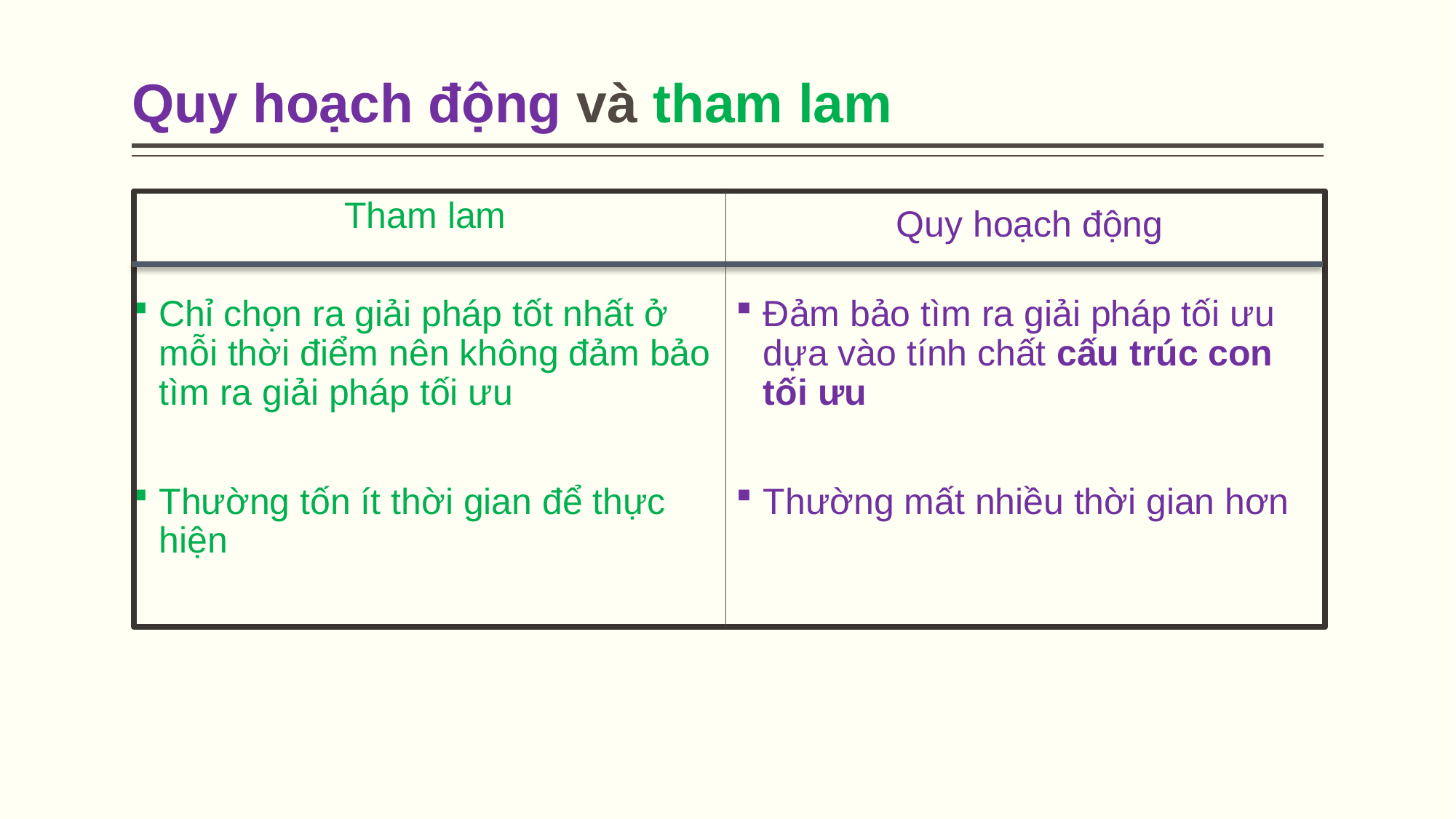

# Quy hoạch động và tham lam
Tham lam

Quy hoạch động

Chỉ chọn ra giải pháp tốt nhất ở mỗi thời điểm nên không đảm bảo tìm ra giải pháp tối ưu

Thường tốn ít thời gian để thực hiện
Đảm bảo tìm ra giải pháp tối ưu dựa vào tính chất cấu trúc con tối ưu

Thường mất nhiều thời gian hơn